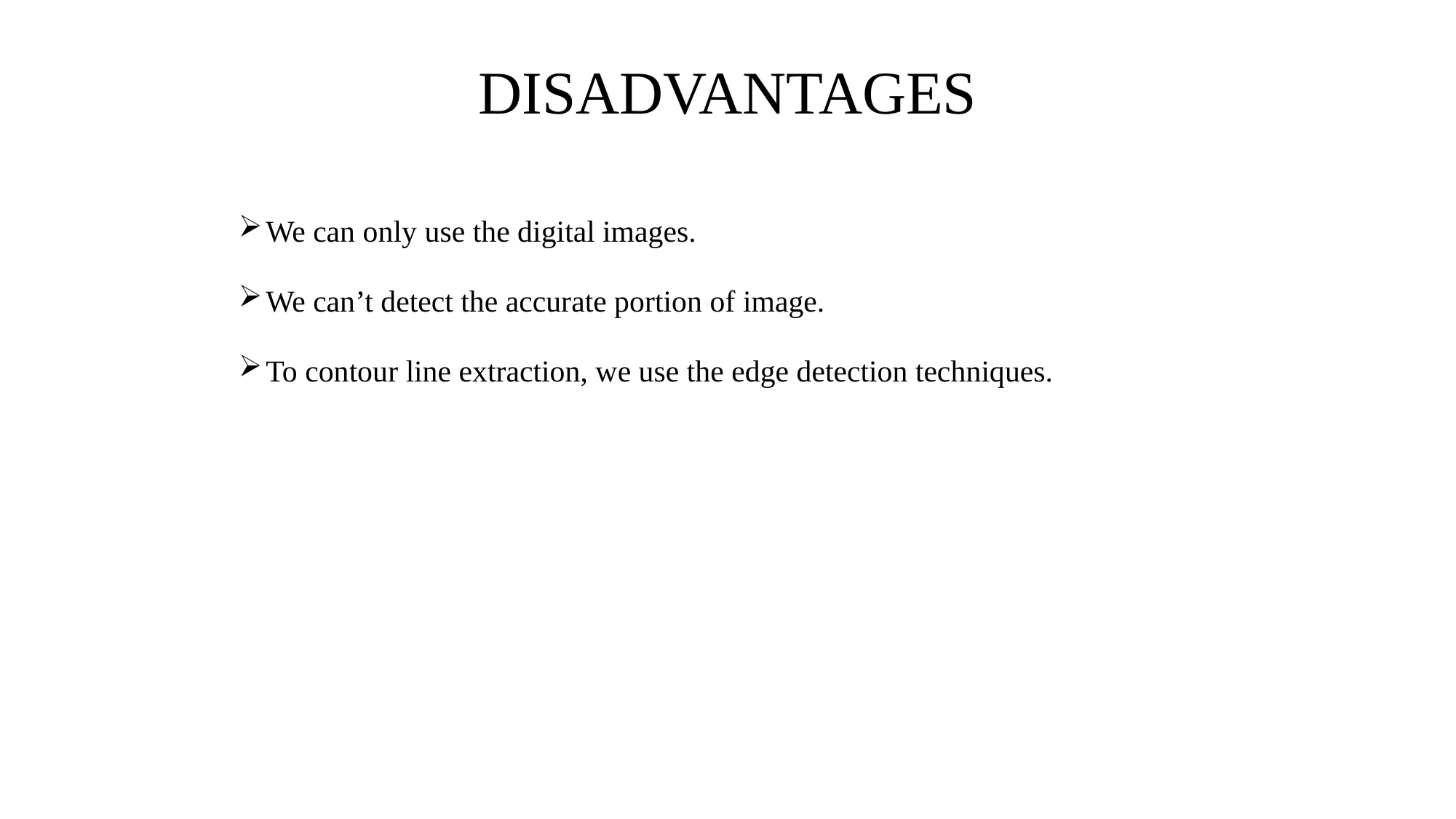

# DISADVANTAGES
We can only use the digital images.
We can’t detect the accurate portion of image.
To contour line extraction, we use the edge detection techniques.